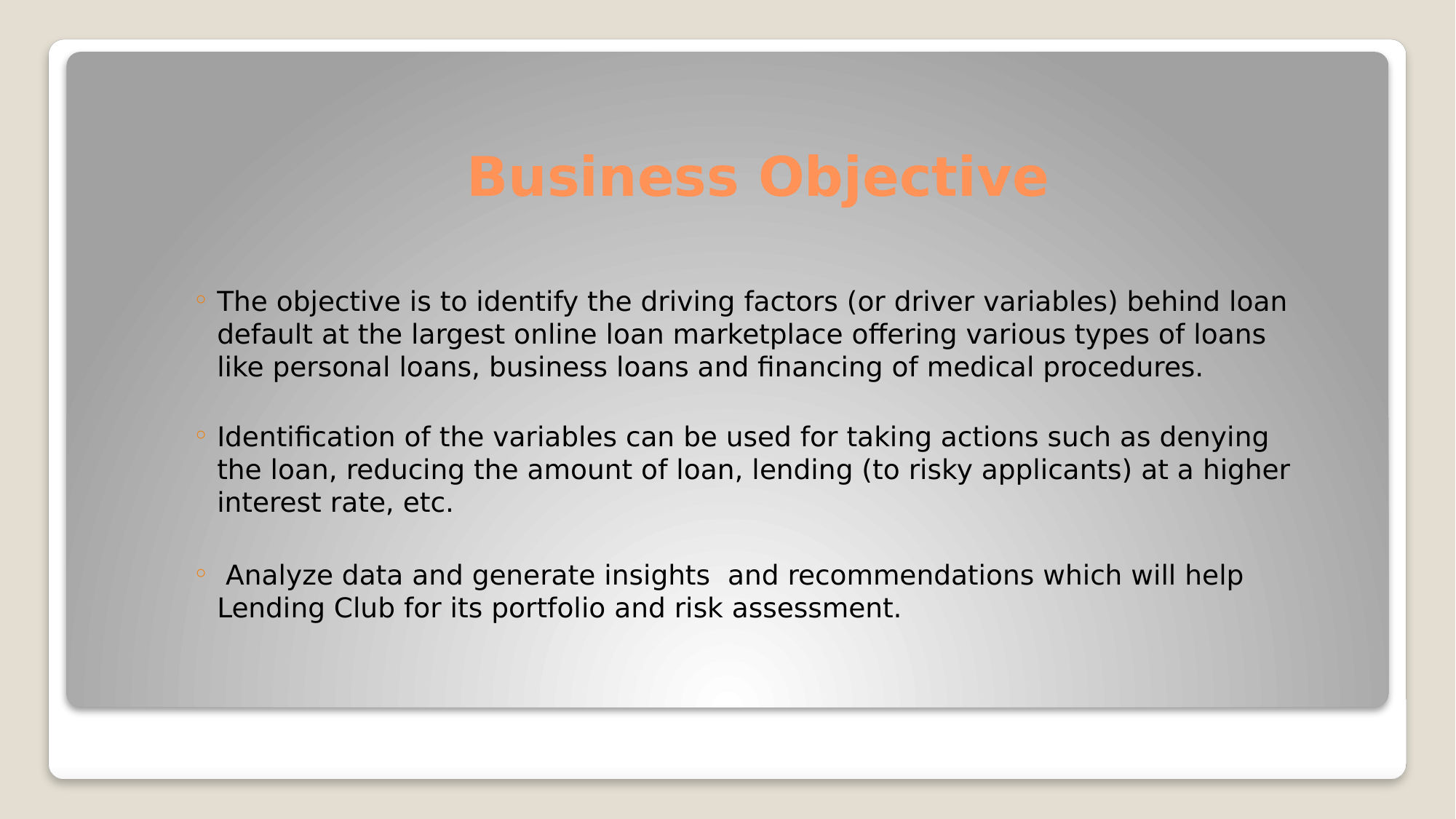

# Business Objective
The objective is to identify the driving factors (or driver variables) behind loan default at the largest online loan marketplace offering various types of loans like personal loans, business loans and financing of medical procedures.
Identification of the variables can be used for taking actions such as denying the loan, reducing the amount of loan, lending (to risky applicants) at a higher interest rate, etc.

 Analyze data and generate insights  and recommendations which will help Lending Club for its portfolio and risk assessment.